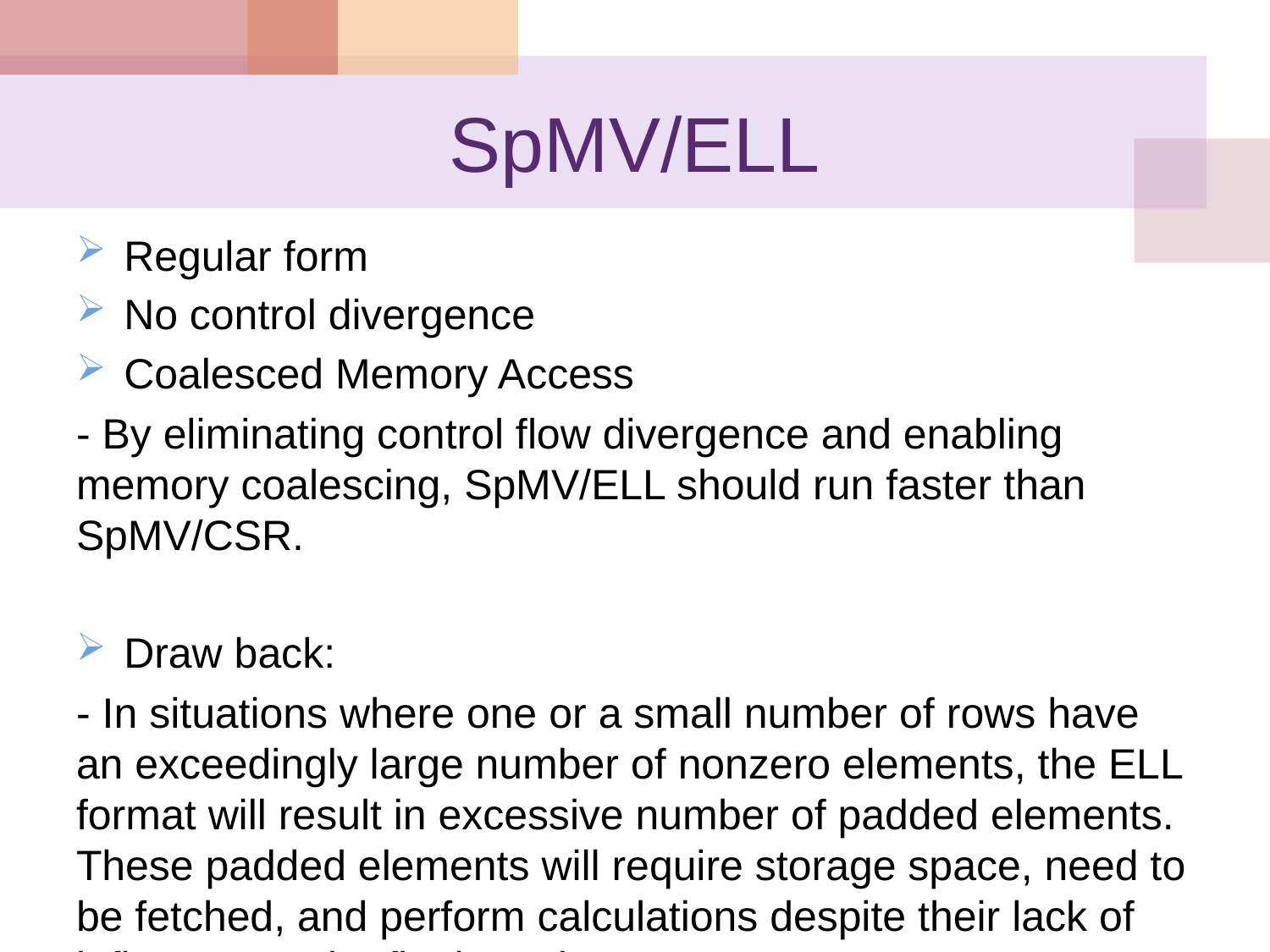

# SpMV/ELL
Regular form
No control divergence
Coalesced Memory Access
- By eliminating control flow divergence and enabling memory coalescing, SpMV/ELL should run faster than SpMV/CSR.

Draw back:
- In situations where one or a small number of rows have an exceedingly large number of nonzero elements, the ELL format will result in excessive number of padded elements. These padded elements will require storage space, need to be fetched, and perform calculations despite their lack of influence on the final result.